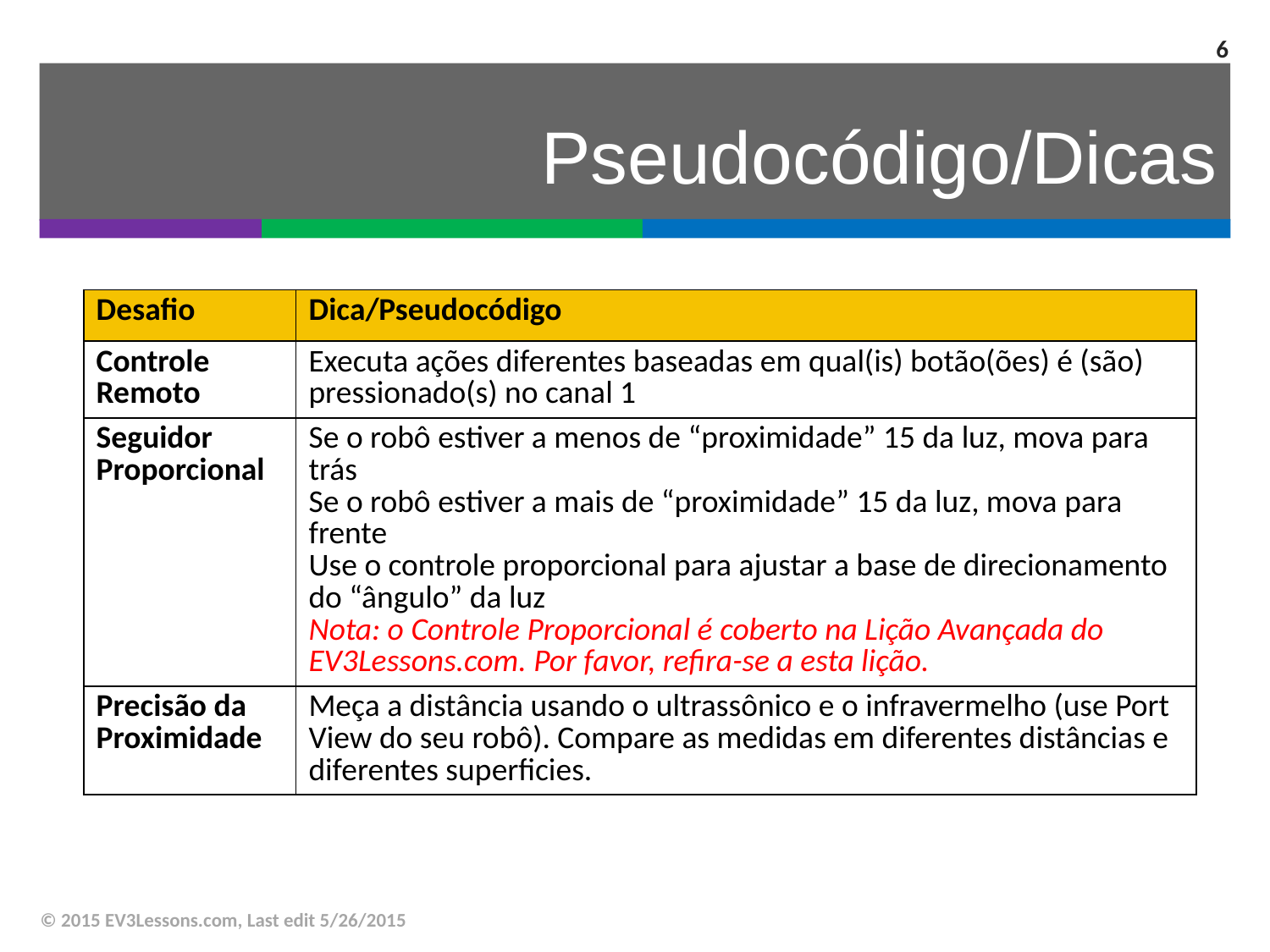

6
# Pseudocódigo/Dicas
| Desafio | Dica/Pseudocódigo |
| --- | --- |
| Controle Remoto | Executa ações diferentes baseadas em qual(is) botão(ões) é (são) pressionado(s) no canal 1 |
| Seguidor Proporcional | Se o robô estiver a menos de “proximidade” 15 da luz, mova para trás Se o robô estiver a mais de “proximidade” 15 da luz, mova para frente Use o controle proporcional para ajustar a base de direcionamento do “ângulo” da luz Nota: o Controle Proporcional é coberto na Lição Avançada do EV3Lessons.com. Por favor, refira-se a esta lição. |
| Precisão da Proximidade | Meça a distância usando o ultrassônico e o infravermelho (use Port View do seu robô). Compare as medidas em diferentes distâncias e diferentes superficies. |
© 2015 EV3Lessons.com, Last edit 5/26/2015